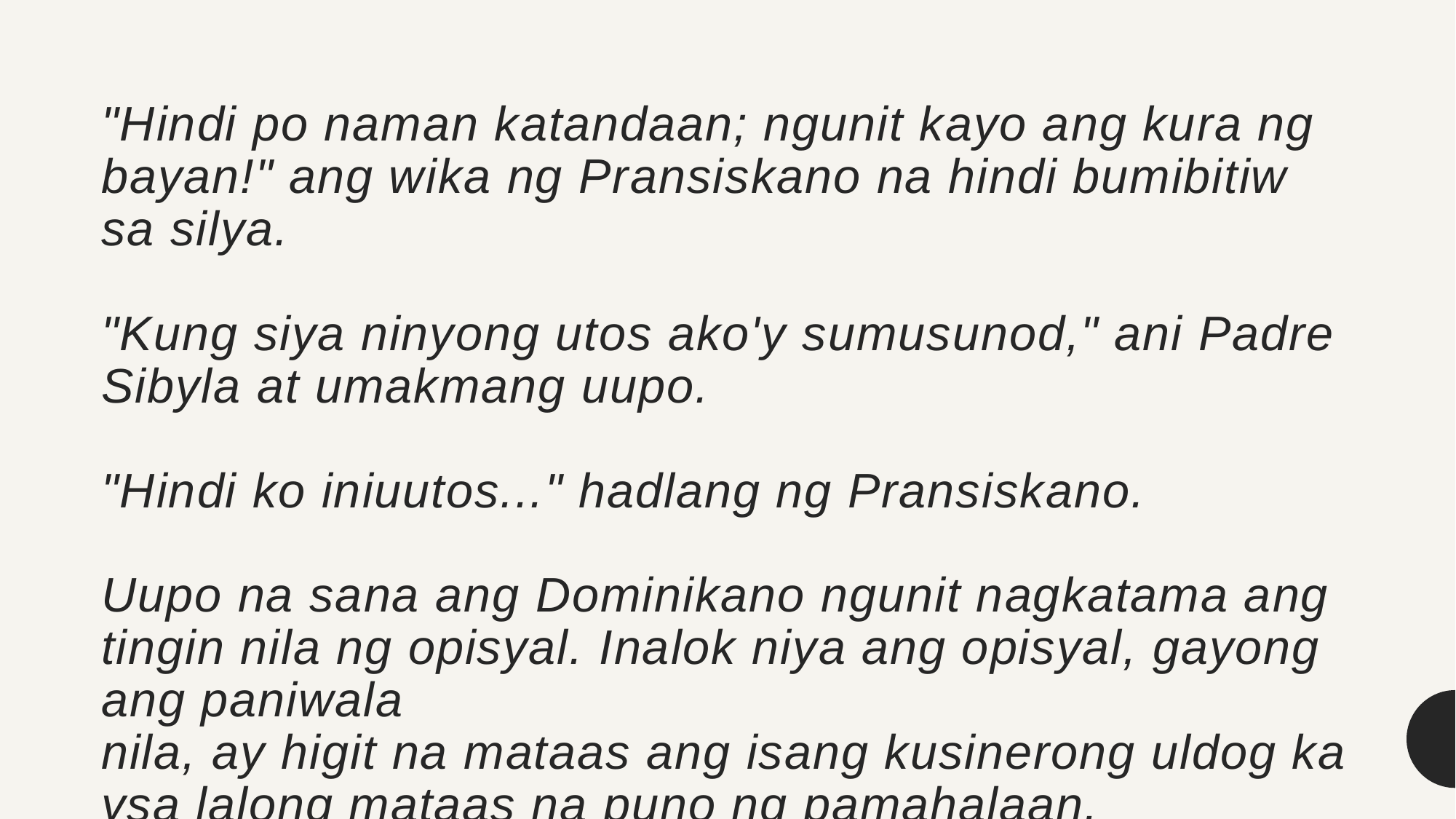

Tumanggi ang tinyente dahilan sa mapapagitna siya sa dalawang pari. Hindi naalaala ng dalawa ang naghandog ng piging.

"Don Santiago, hindi po ba ninyo kami sasaluhan?" anyaya ni Ibarra. Puno na ang mesa kaya anyong titindig ito. "Si Luculo ay hindi kumakain sa bahay ni Luculo," ani Kapitan Tiyago.

"Diyan kayo! Huwag kayong tumindig" ani Kapitan Tiyago. "Ang handang ito'y pasalamat sa Birhen dahilan sa inyong pagdating."
"Mayroon, Ginang, at higit na malinaw kaysa inyong mga mata. Ako'y nawiwili lamang sa pagtingin sa pagkakulot ng inyong buhok," tugon ng tinyente at saka lumayo.

Sabay na tumungo sa kabesera ang dalawang pari na tila nagkahiyaan pa.

"Iya'y para sa inyo, Padre Damaso," ani Padre Sibyla.

"Sa inyo po, Padre Sibyla. Kayo ang unang kakilala at kumpesor ng nasirang maybahay... At alang-alang din sa inyong gulang, katungkulan, at kapangyarihan."
"Hindi po naman katandaan; ngunit kayo ang kura ng bayan!" ang wika ng Pransiskano na hindi bumibitiw sa silya.

"Kung siya ninyong utos ako'y sumusunod," ani Padre Sibyla at umakmang uupo.

"Hindi ko iniuutos..." hadlang ng Pransiskano.

Uupo na sana ang Dominikano ngunit nagkatama ang tingin nila ng opisyal. Inalok niya ang opisyal, gayong ang paniwala nila, ay higit na mataas ang isang kusinerong uldog kaysa lalong mataas na puno ng pamahalaan.
"Mayroon, Ginang, at higit na malinaw kaysa inyong mga mata. Ako'y nawiwili lamang sa pagtingin sa pagkakulot ng inyong buhok," tugon ng tinyente at saka lumayo.

Sabay na tumungo sa kabesera ang dalawang pari na tila nagkahiyaan pa.

"Iya'y para sa inyo, Padre Damaso," ani Padre Sibyla.

"Sa inyo po, Padre Sibyla. Kayo ang unang kakilala at kumpesor ng nasirang maybahay... At alang-alang din sa inyong gulang, katungkulan, at kapangyarihan."